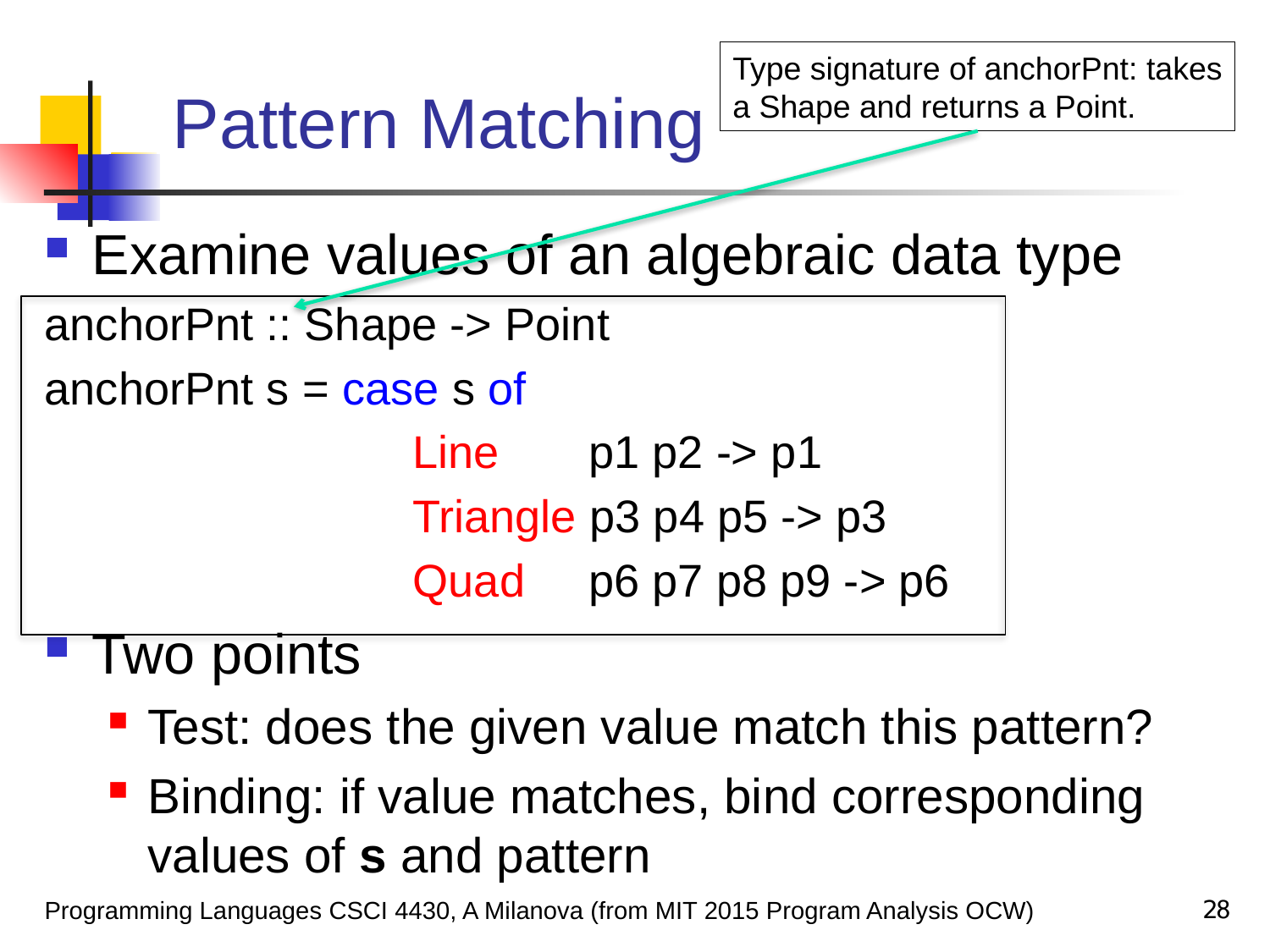

# Pattern Matching
Type signature of anchorPnt: takes
a Shape and returns a Point.
Examine values of an algebraic data type
anchorPnt :: Shape -> Point
anchorPnt s = case s of
                             Line       p1 p2 -> p1
		         Triangle p3 p4 p5 -> p3
      	                   Quad     p6 p7 p8 p9 -> p6
Two points
Test: does the given value match this pattern?
Binding: if value matches, bind corresponding values of s and pattern

28
Programming Languages CSCI 4430, A Milanova (from MIT 2015 Program Analysis OCW)